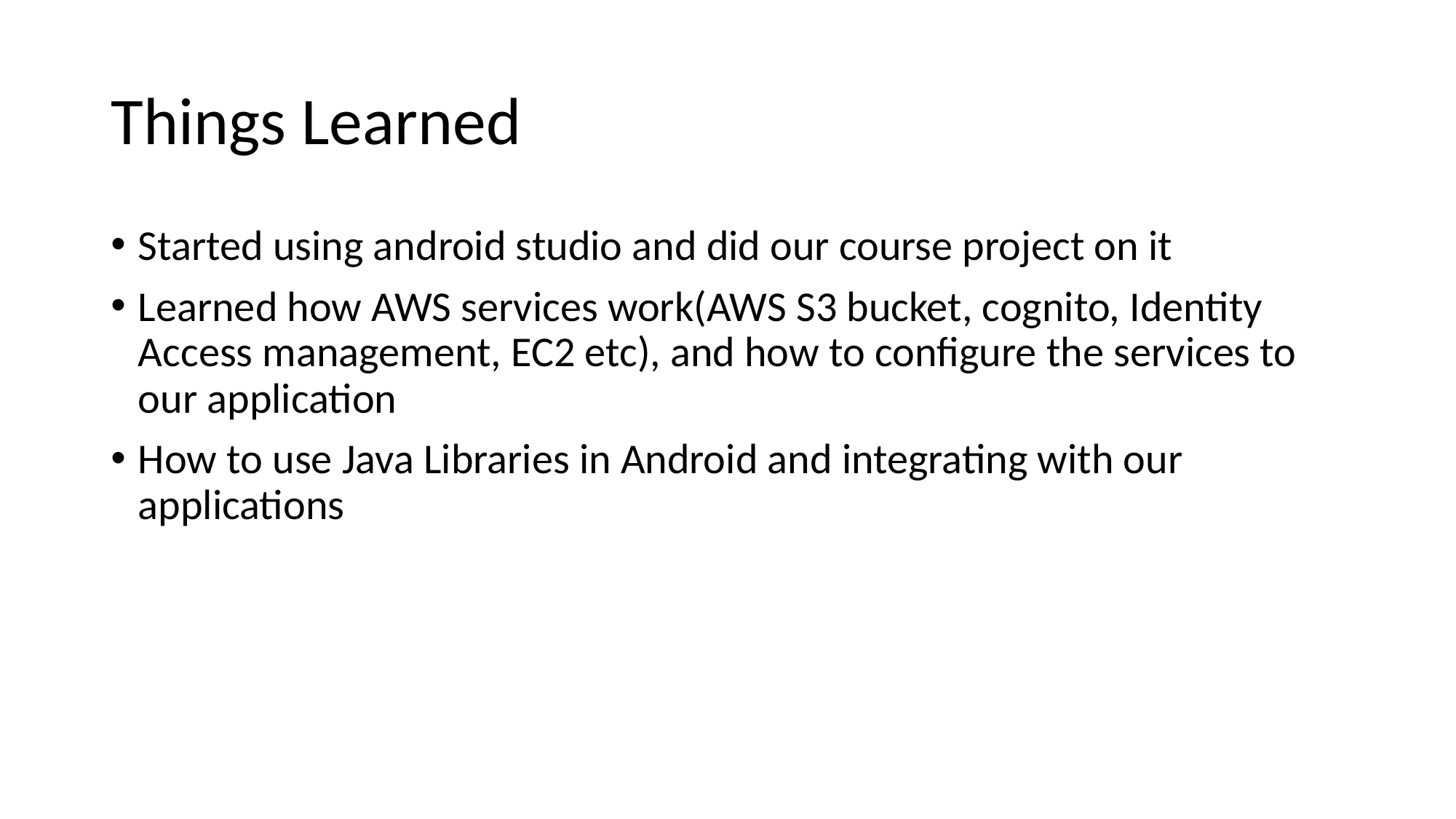

# Things Learned
Started using android studio and did our course project on it
Learned how AWS services work(AWS S3 bucket, cognito, Identity Access management, EC2 etc), and how to configure the services to our application
How to use Java Libraries in Android and integrating with our applications